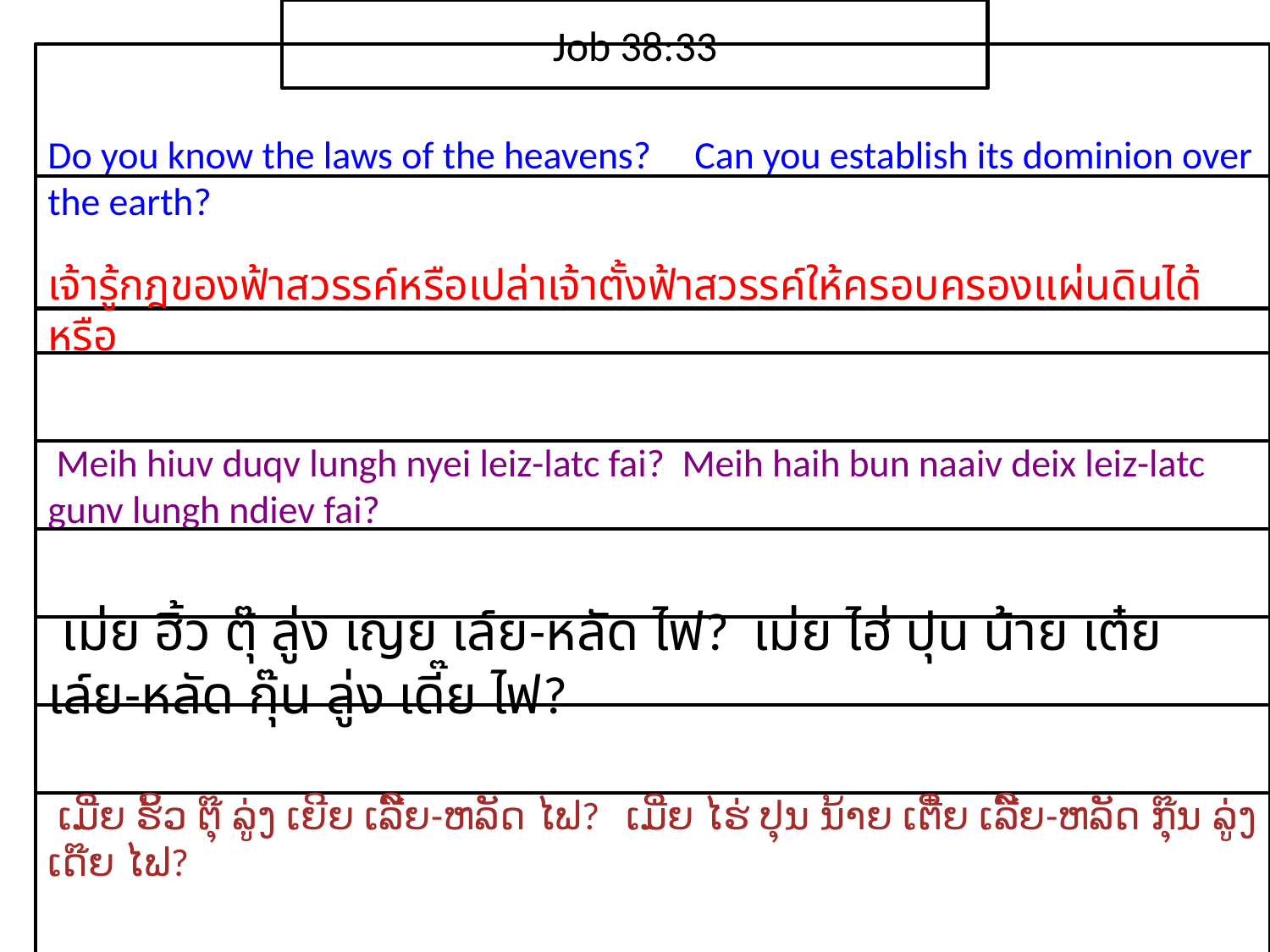

Job 38:33
Do you know the laws of the heavens?     Can you establish its dominion over the earth?
เจ้า​รู้​กฎ​ของ​ฟ้า​สวรรค์​หรือ​เปล่าเจ้า​ตั้ง​ฟ้า​สวรรค์​ให้​ครอบ​ครอง​แผ่นดิน​ได้​หรือ
 Meih hiuv duqv lungh nyei leiz-latc fai?  Meih haih bun naaiv deix leiz-latc gunv lungh ndiev fai?
 เม่ย ฮิ้ว ตุ๊ ลู่ง เญย เล์ย-หลัด ไฟ?  เม่ย ไฮ่ ปุน น้าย เต๋ย เล์ย-หลัด กุ๊น ลู่ง เดี๊ย ไฟ?
 ເມີ່ຍ ຮິ້ວ ຕຸ໊ ລູ່ງ ເຍີຍ ເລີ໌ຍ-ຫລັດ ໄຟ?   ເມີ່ຍ ໄຮ່ ປຸນ ນ້າຍ ເຕີ໋ຍ ເລີ໌ຍ-ຫລັດ ກຸ໊ນ ລູ່ງ ເດ໊ຍ ໄຟ?